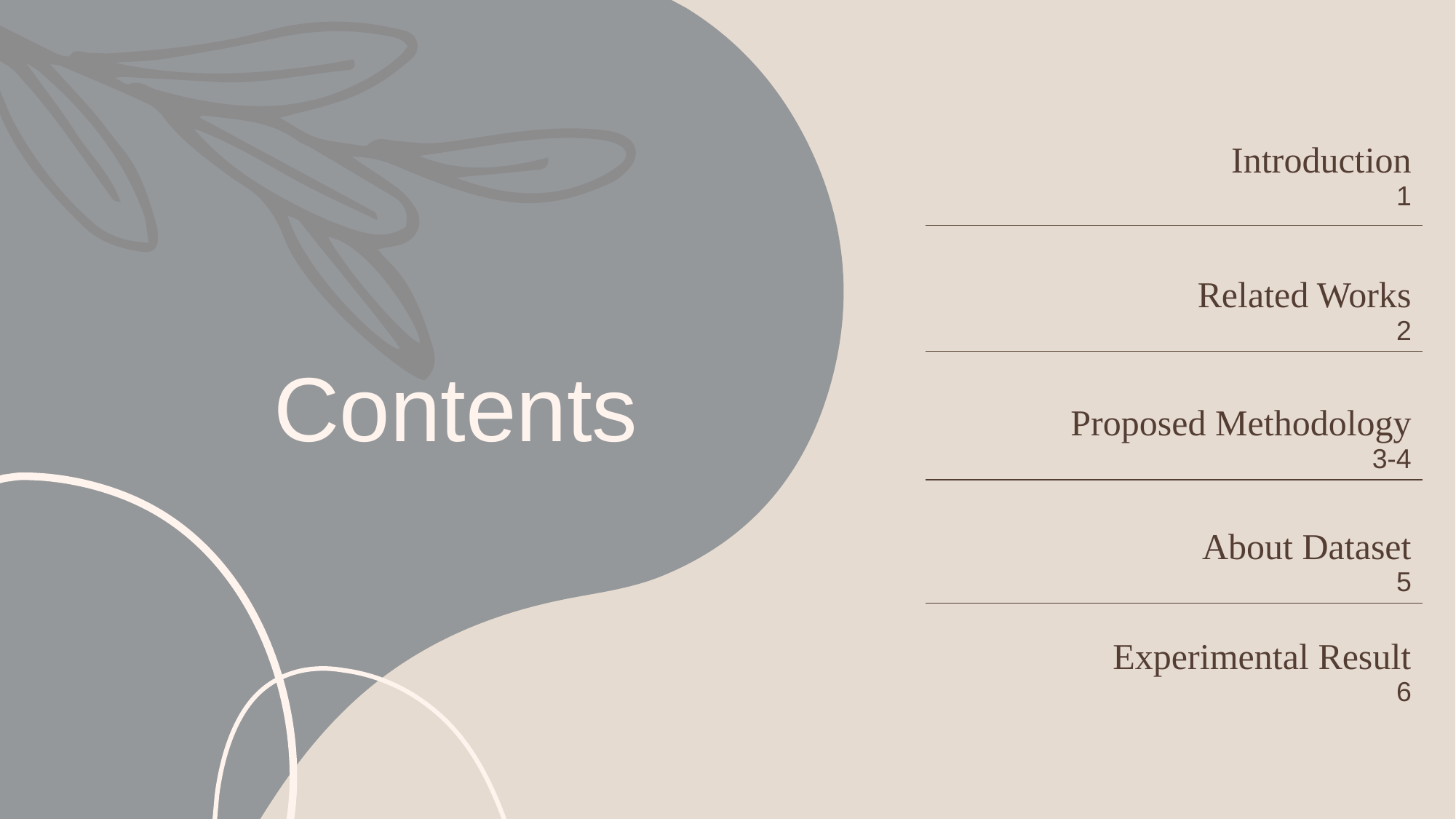

| Introduction 1 |
| --- |
| Related Works 2 |
| Proposed Methodology 3-4 |
| About Dataset 5 |
| Experimental Result 6 |
# Contents